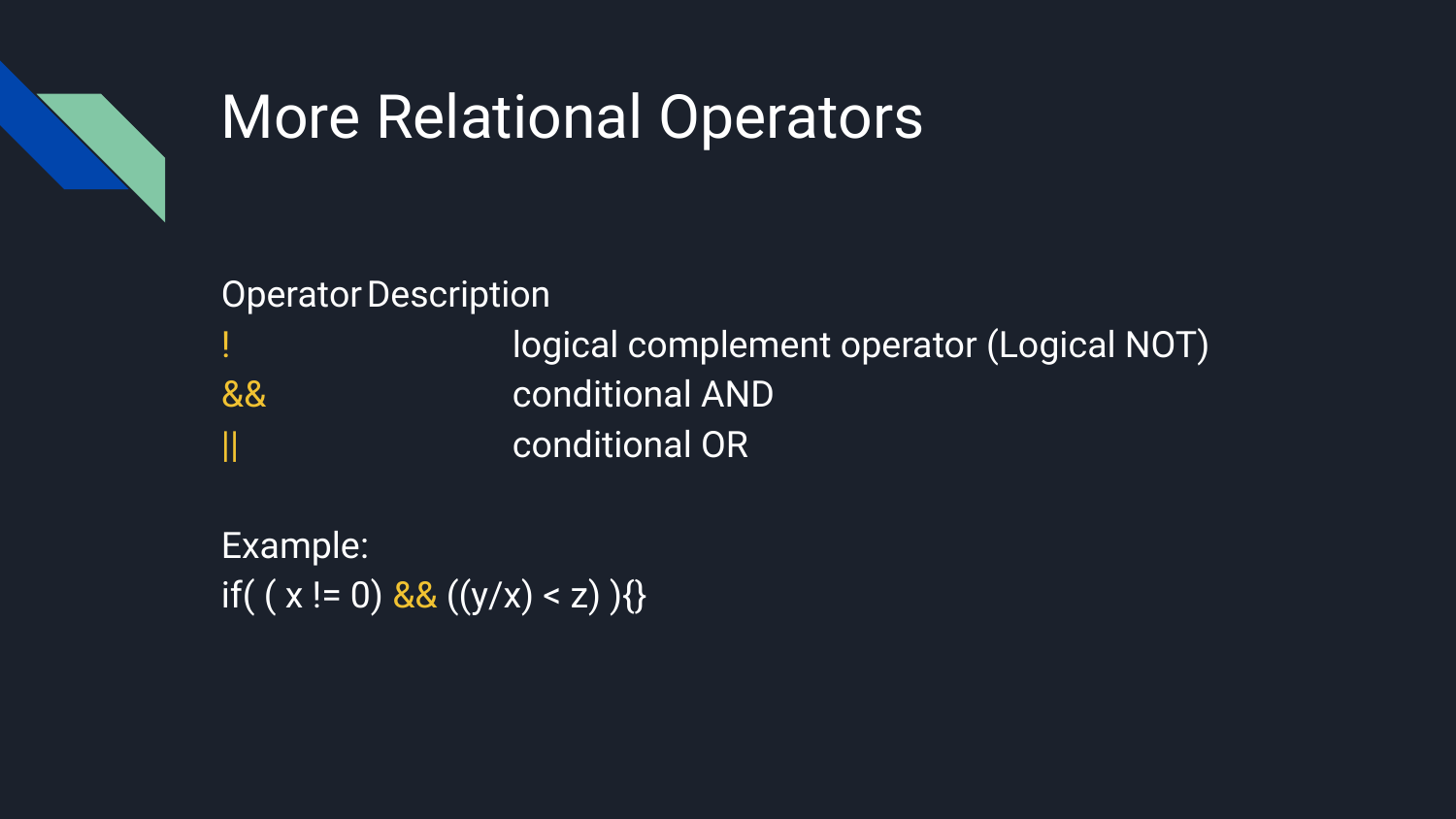

# More Relational Operators
Operator	Description
!		logical complement operator (Logical NOT)
&&		conditional AND
||		conditional OR

Example:
if( ( x != 0) && ((y/x) < z) ){}